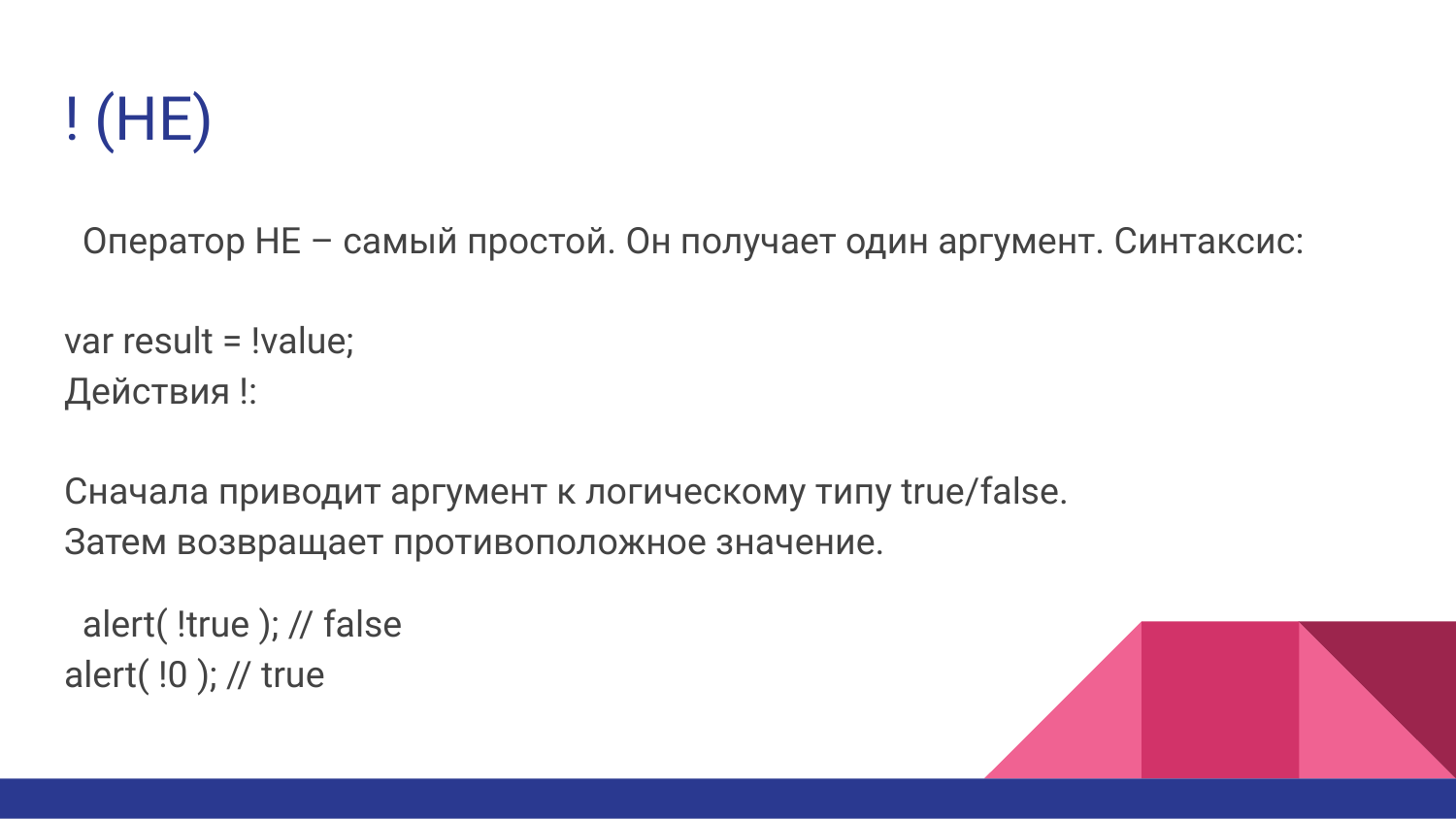

# ! (НЕ)
Оператор НЕ – самый простой. Он получает один аргумент. Синтаксис:
var result = !value;
Действия !:
Сначала приводит аргумент к логическому типу true/false.
Затем возвращает противоположное значение.
alert( !true ); // false
alert( !0 ); // true